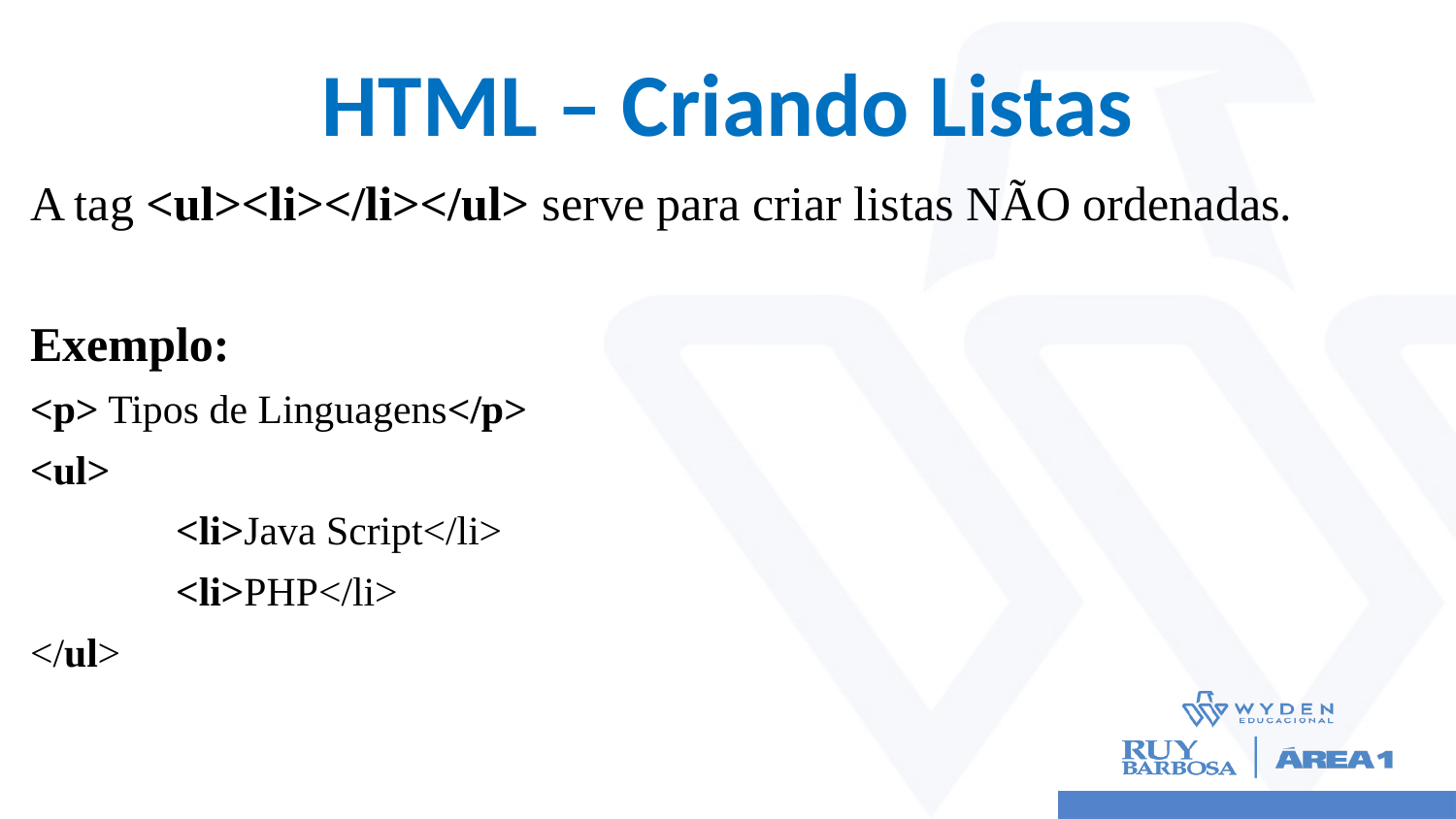

# HTML – Criando Listas
A tag <ul><li></li></ul> serve para criar listas NÃO ordenadas.

Exemplo:
<p> Tipos de Linguagens</p>
<ul>
	<li>Java Script</li>
	<li>PHP</li>
</ul>